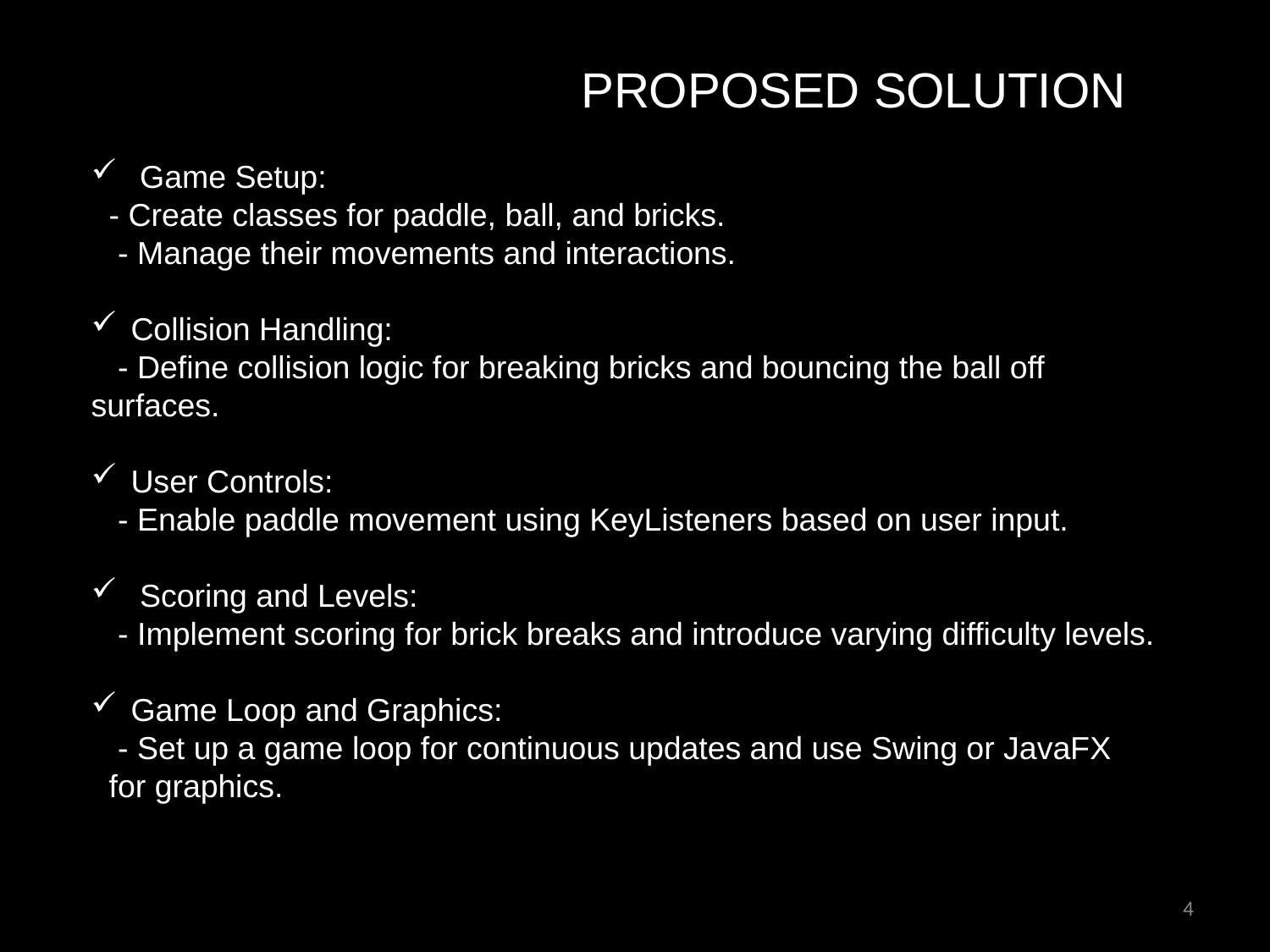

PROPOSED SOLUTION

 Game Setup:
  - Create classes for paddle, ball, and bricks.
   - Manage their movements and interactions.

Collision Handling:
   - Define collision logic for breaking bricks and bouncing the ball off surfaces.

User Controls:
   - Enable paddle movement using KeyListeners based on user input.

 Scoring and Levels:
   - Implement scoring for brick breaks and introduce varying difficulty levels.

Game Loop and Graphics:
   - Set up a game loop for continuous updates and use Swing or JavaFX        for graphics.

4